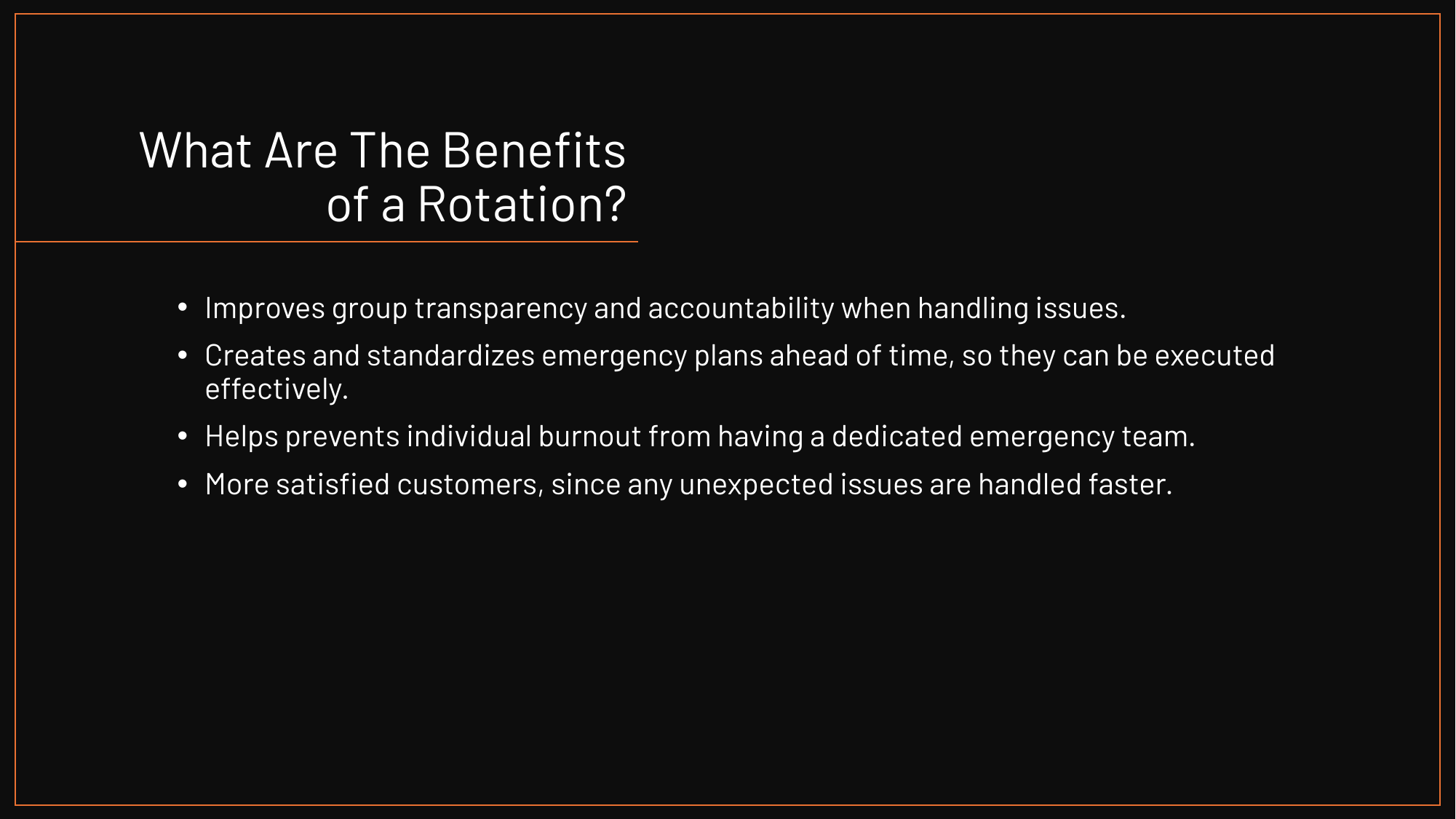

# What Are The Benefits of a Rotation?
Improves group transparency and accountability when handling issues.
Creates and standardizes emergency plans ahead of time, so they can be executed effectively.
Helps prevents individual burnout from having a dedicated emergency team.
More satisfied customers, since any unexpected issues are handled faster.